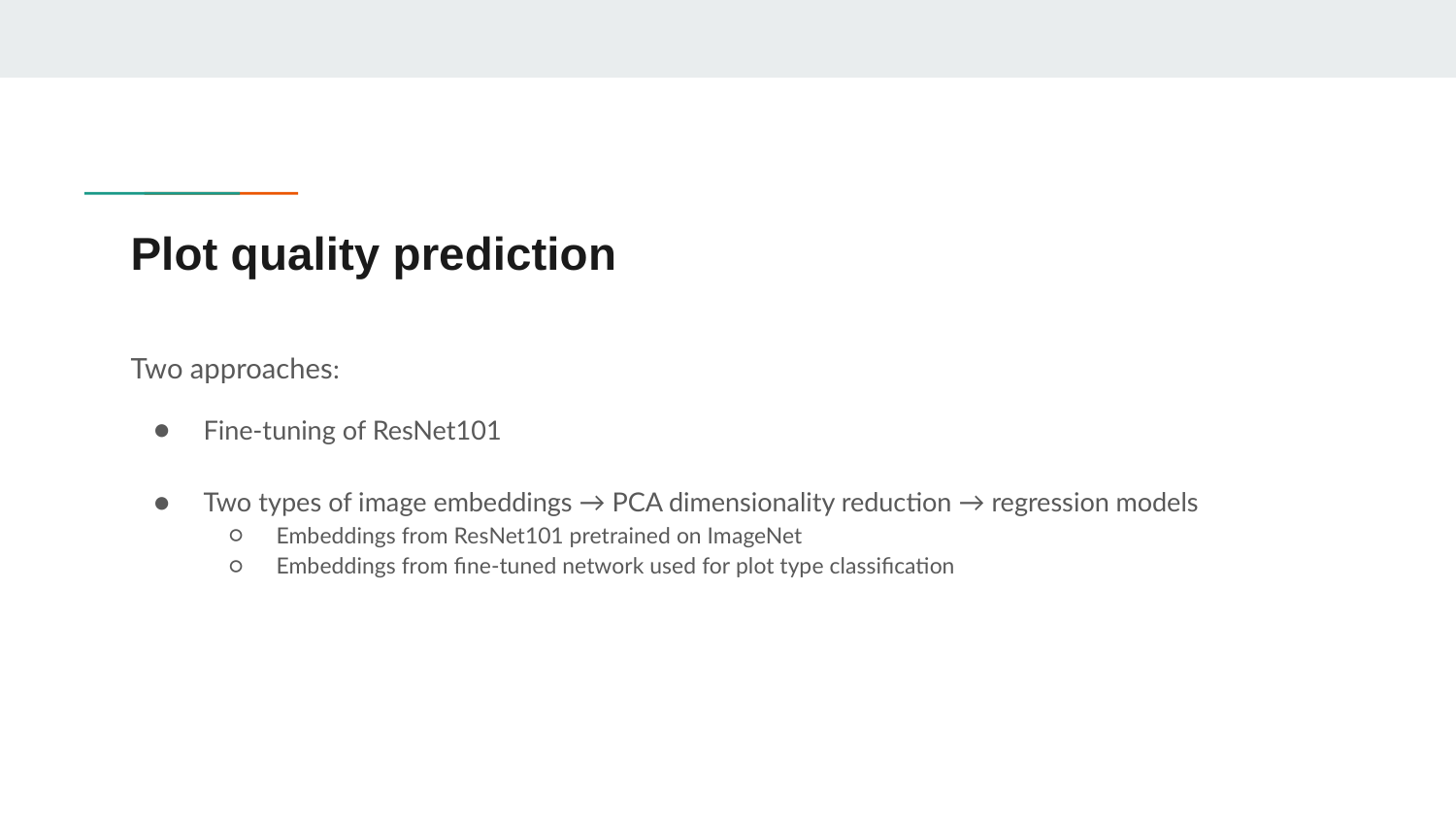

# Plot quality prediction
Two approaches:
Fine-tuning of ResNet101
Two types of image embeddings → PCA dimensionality reduction → regression models
Embeddings from ResNet101 pretrained on ImageNet
Embeddings from fine-tuned network used for plot type classification